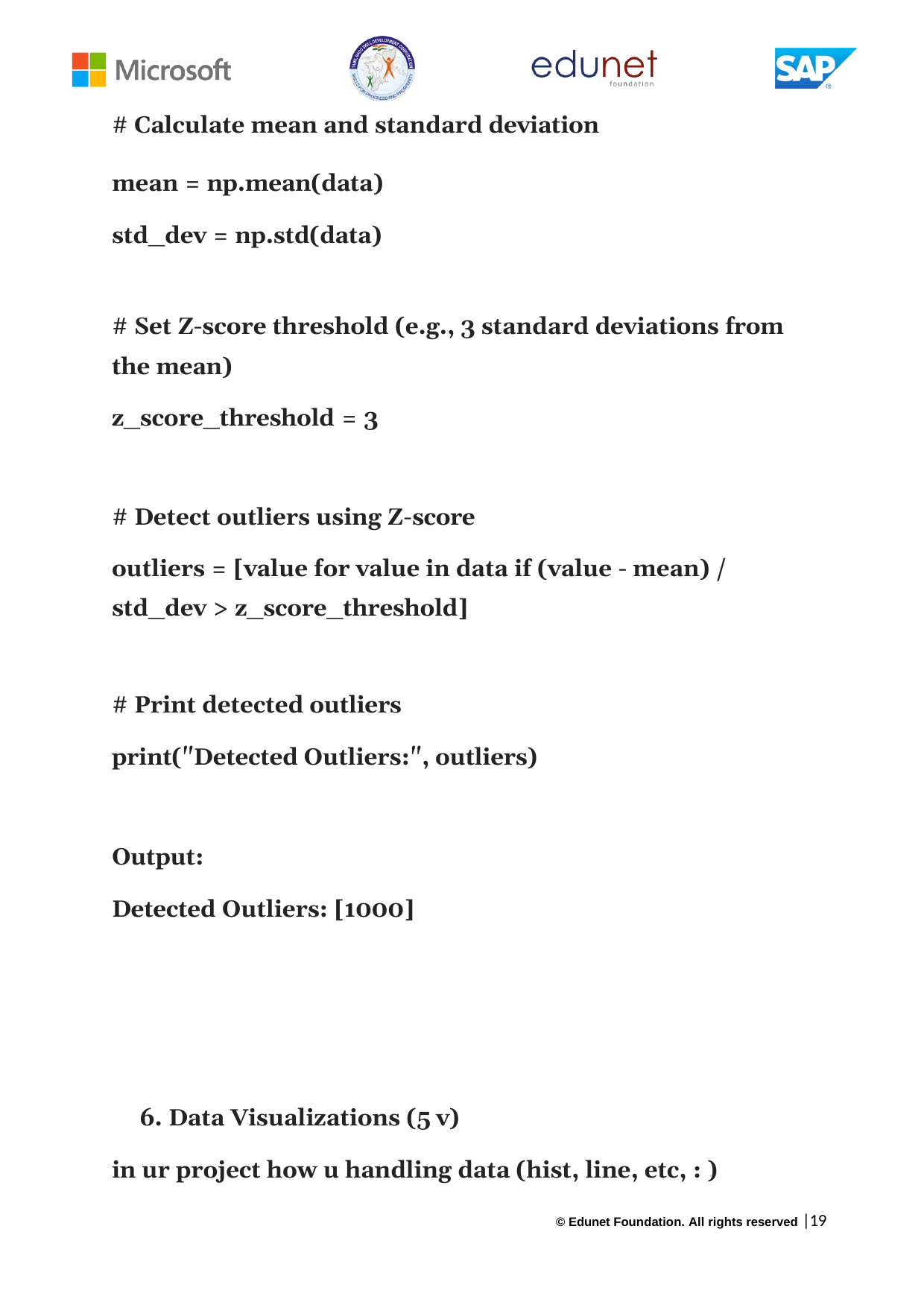

# Calculate mean and standard deviation
mean = np.mean(data) std_dev = np.std(data)

# Set Z-score threshold (e.g., 3 standard deviations from the mean)
z_score_threshold = 3

# Detect outliers using Z-score
outliers = [value for value in data if (value - mean) / std_dev > z_score_threshold]

# Print detected outliers print("Detected Outliers:", outliers)
Output:
Detected Outliers: [1000]
6. Data Visualizations (5 v)
in ur project how u handling data (hist, line, etc, : )
© Edunet Foundation. All rights reserved |19